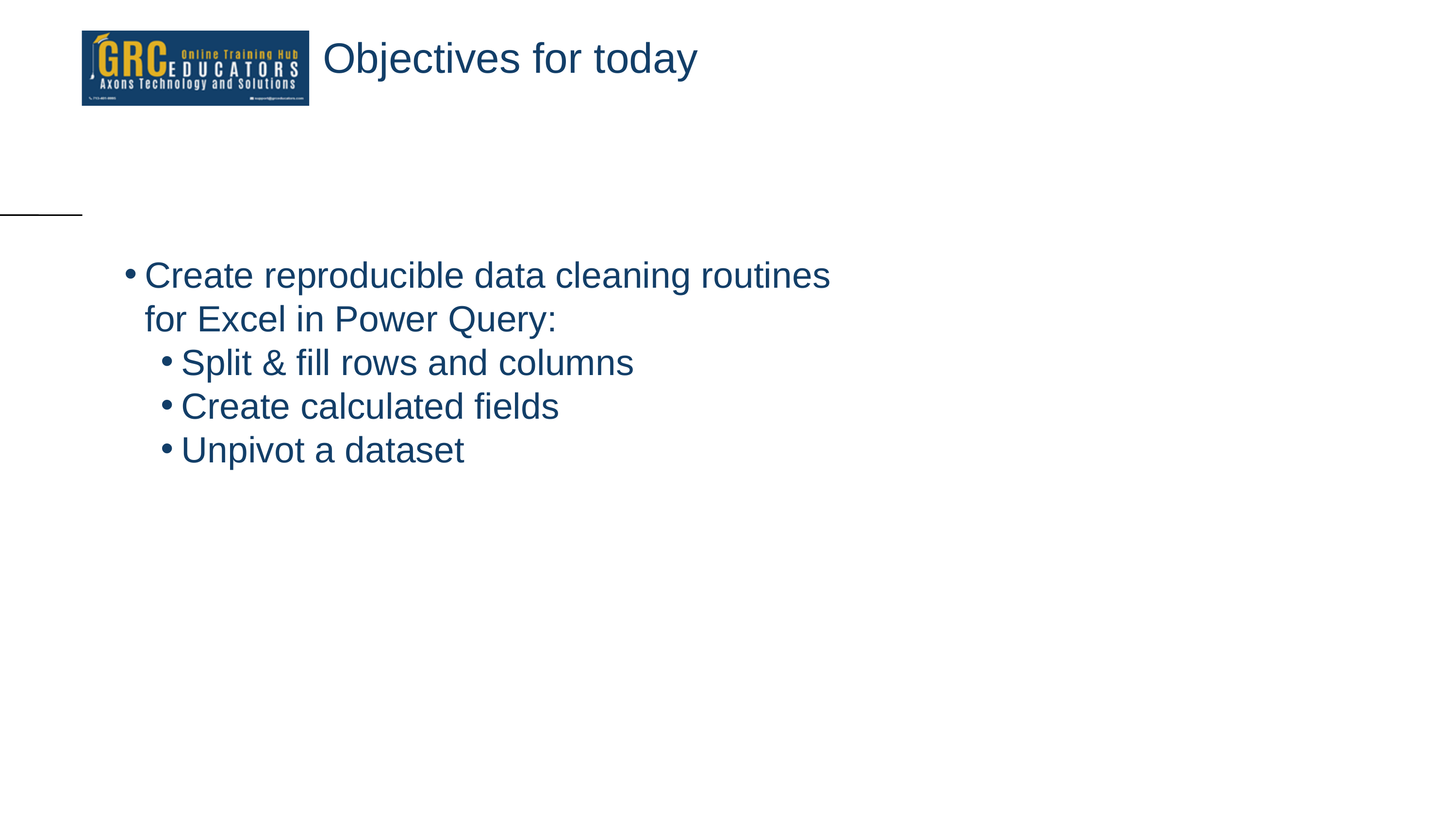

Objectives for today

Create reproducible data cleaning routines for Excel in Power Query:
Split & fill rows and columns
Create calculated fields
Unpivot a dataset